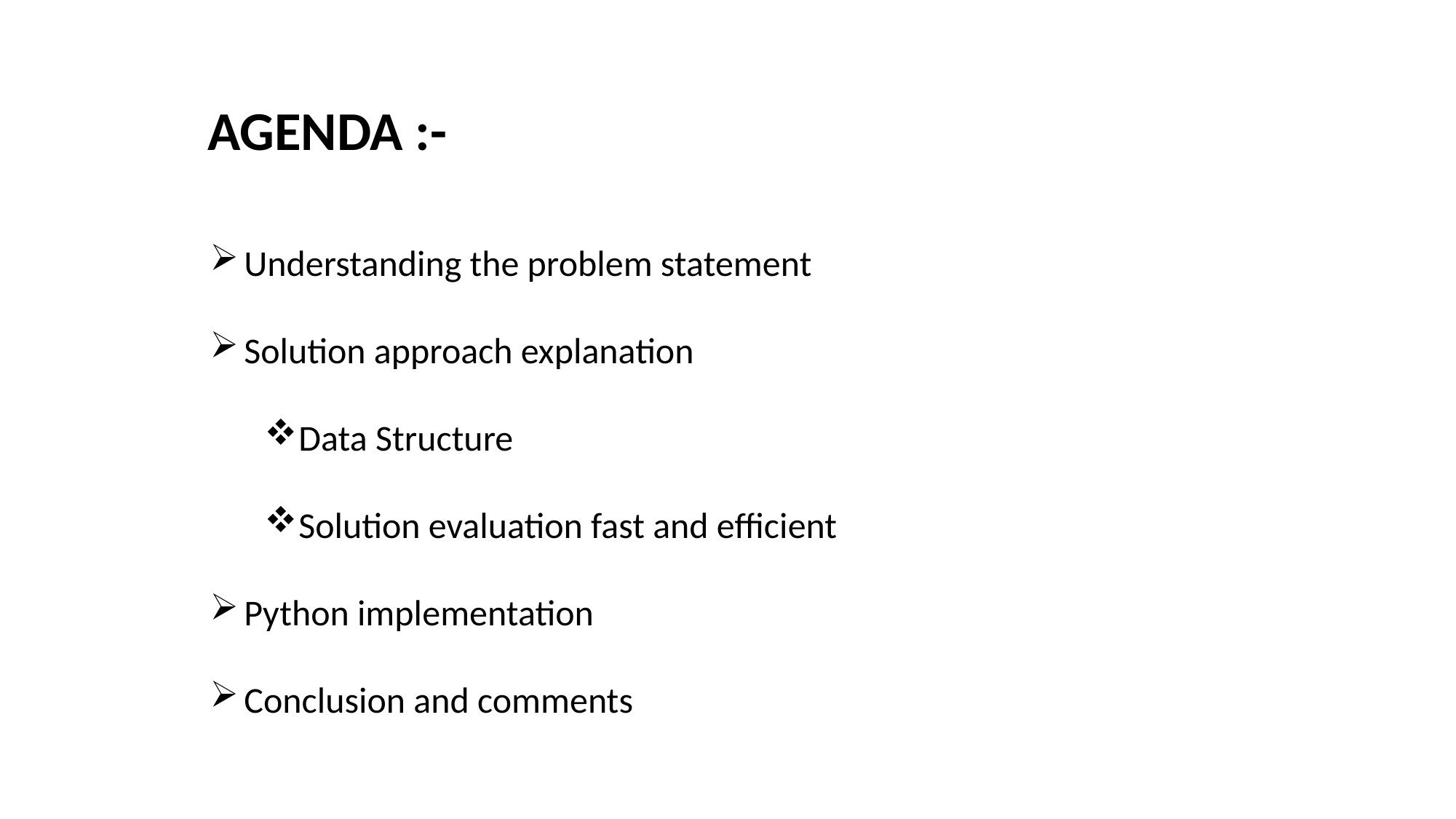

AGENDA :-
Understanding the problem statement

Solution approach explanation

Data Structure

Solution evaluation fast and efficient

Python implementation

Conclusion and comments